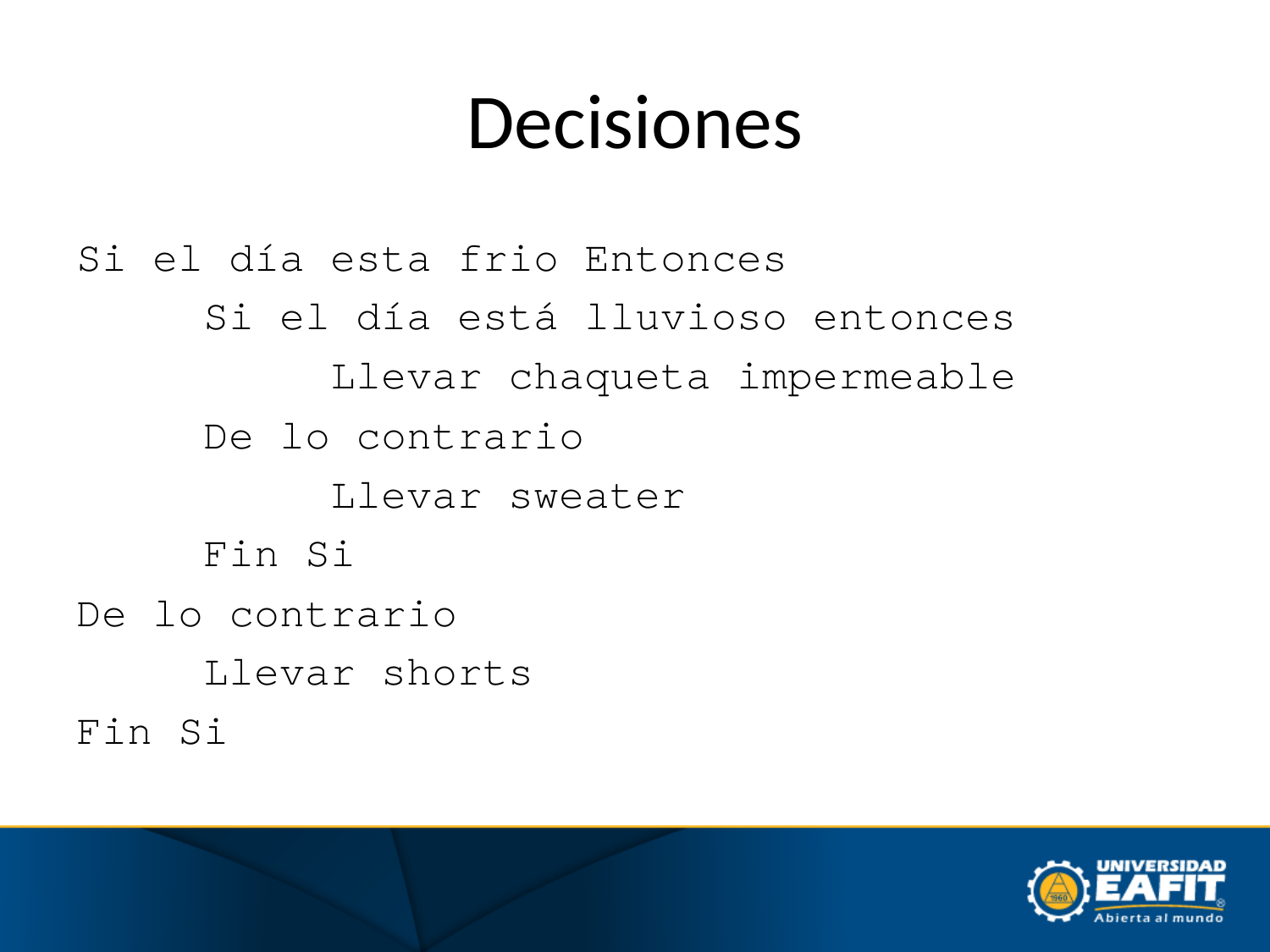

Decisiones
Si el día esta frio Entonces
	Si el día está lluvioso entonces
		Llevar chaqueta impermeable
	De lo contrario
		Llevar sweater
	Fin Si
De lo contrario
	Llevar shorts
Fin Si